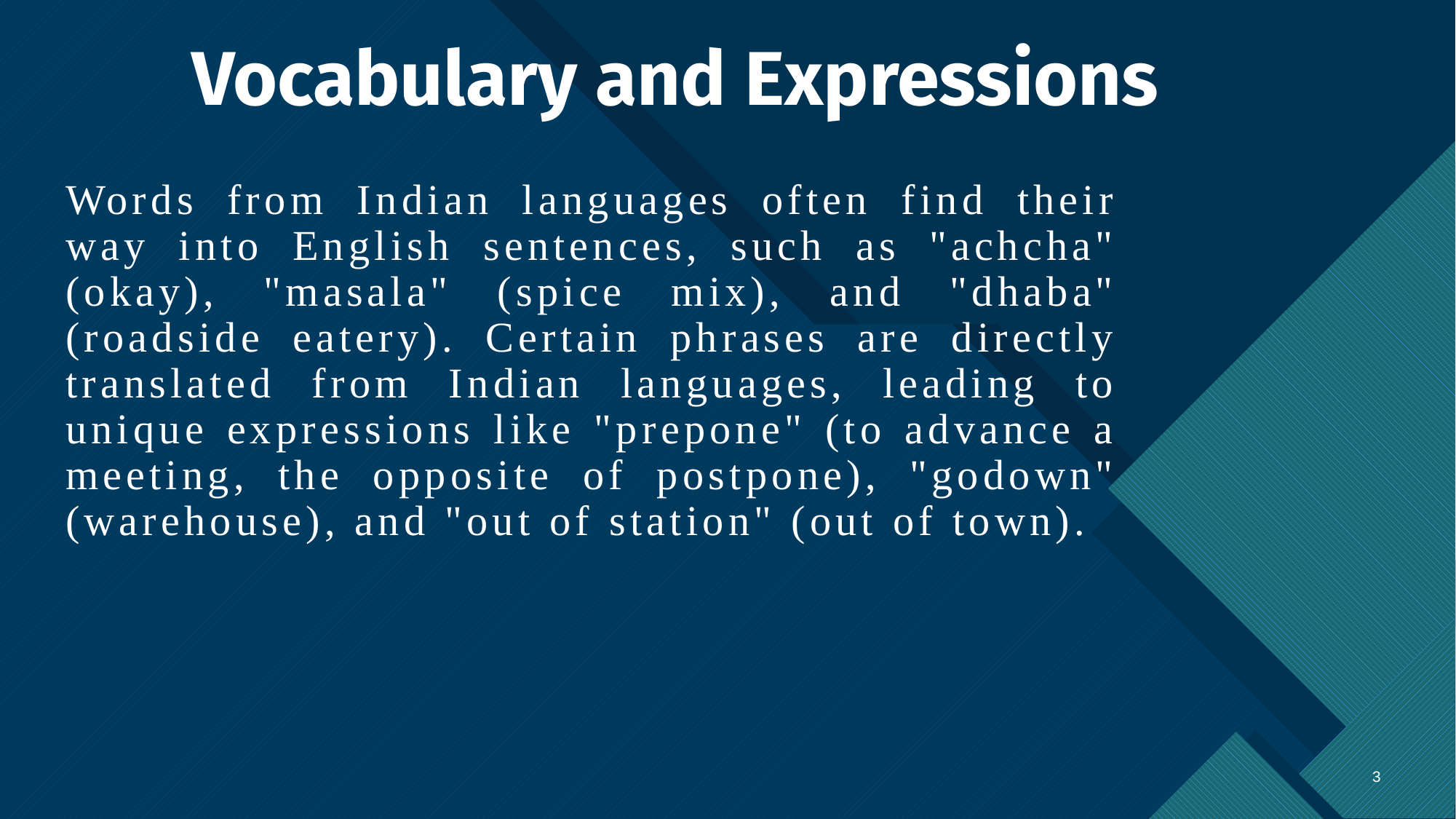

# Vocabulary and Expressions
Words from Indian languages often find their way into English sentences, such as "achcha" (okay), "masala" (spice mix), and "dhaba" (roadside eatery). Certain phrases are directly translated from Indian languages, leading to unique expressions like "prepone" (to advance a meeting, the opposite of postpone), "godown" (warehouse), and "out of station" (out of town).

3